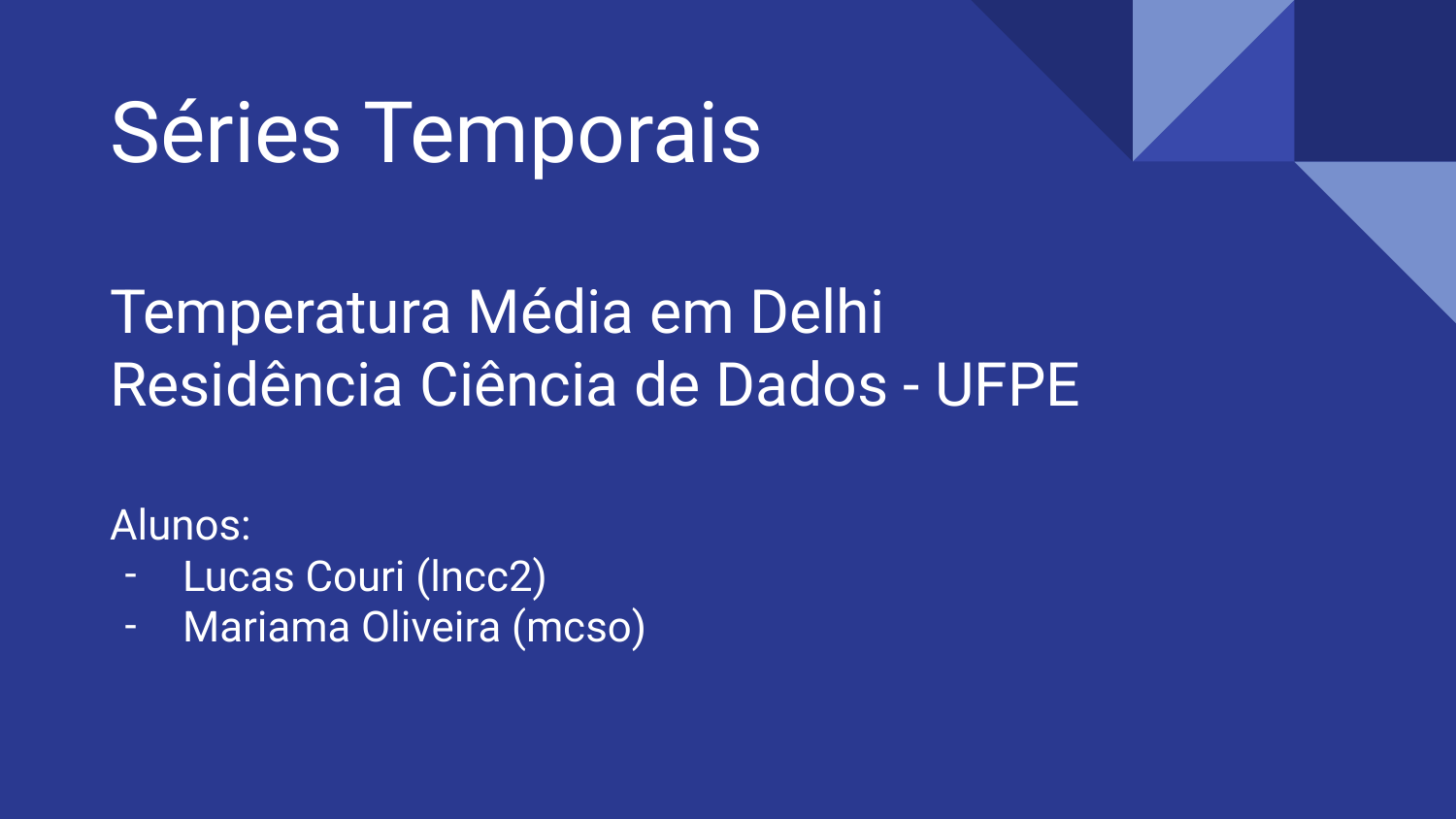

# Séries Temporais

Temperatura Média em Delhi
Residência Ciência de Dados - UFPE

Alunos:
Lucas Couri (lncc2)
Mariama Oliveira (mcso)